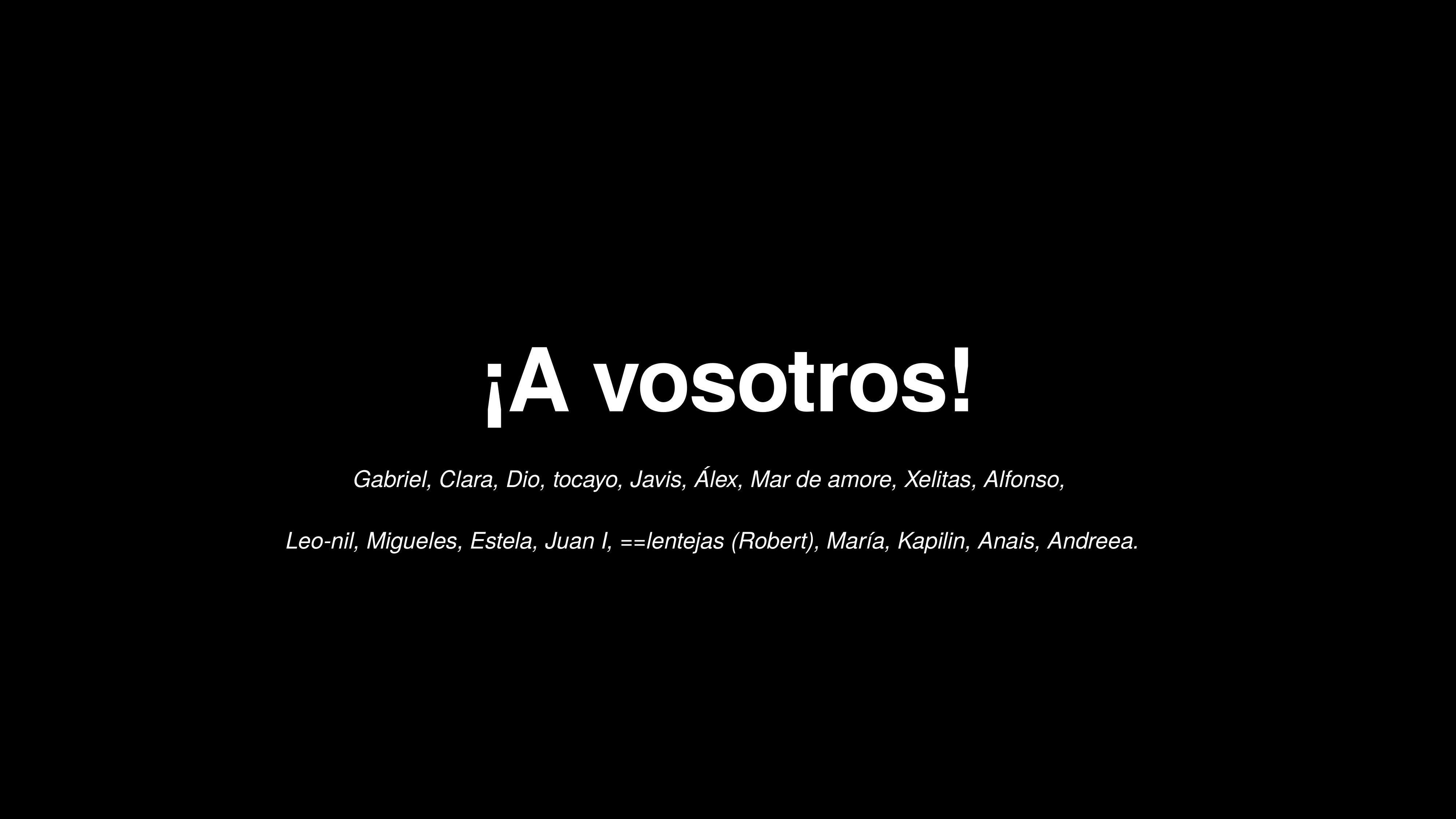

# ¡A vosotros!
Gabriel, Clara, Dio, tocayo, Javis, Álex, Mar de amore, Xelitas, Alfonso,
Leo-nil, Migueles, Estela, Juan I, ==lentejas (Robert), María, Kapilin, Anais, Andreea.